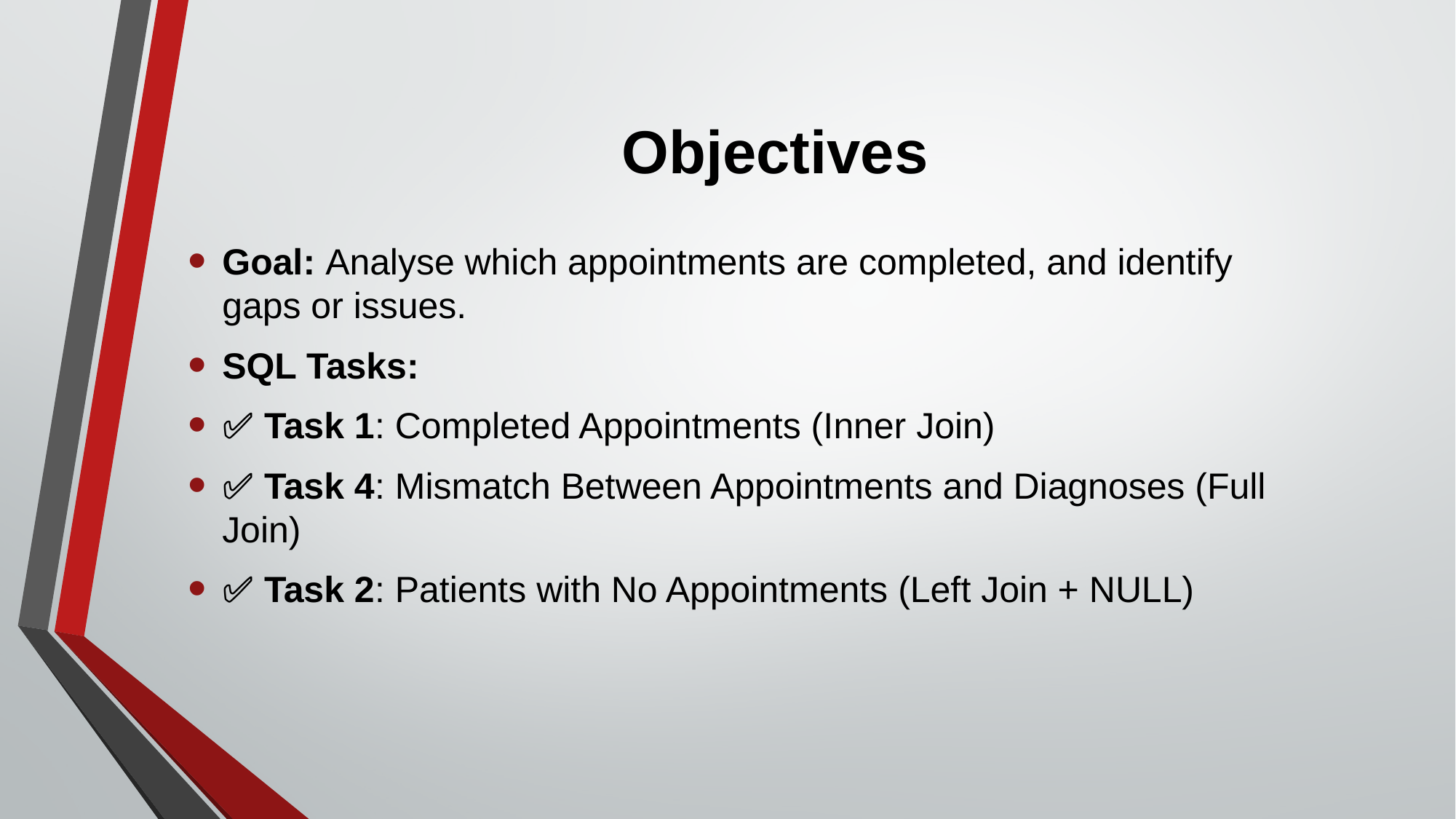

# Objectives
Goal: Analyse which appointments are completed, and identify gaps or issues.
SQL Tasks:
✅ Task 1: Completed Appointments (Inner Join)
✅ Task 4: Mismatch Between Appointments and Diagnoses (Full Join)
✅ Task 2: Patients with No Appointments (Left Join + NULL)